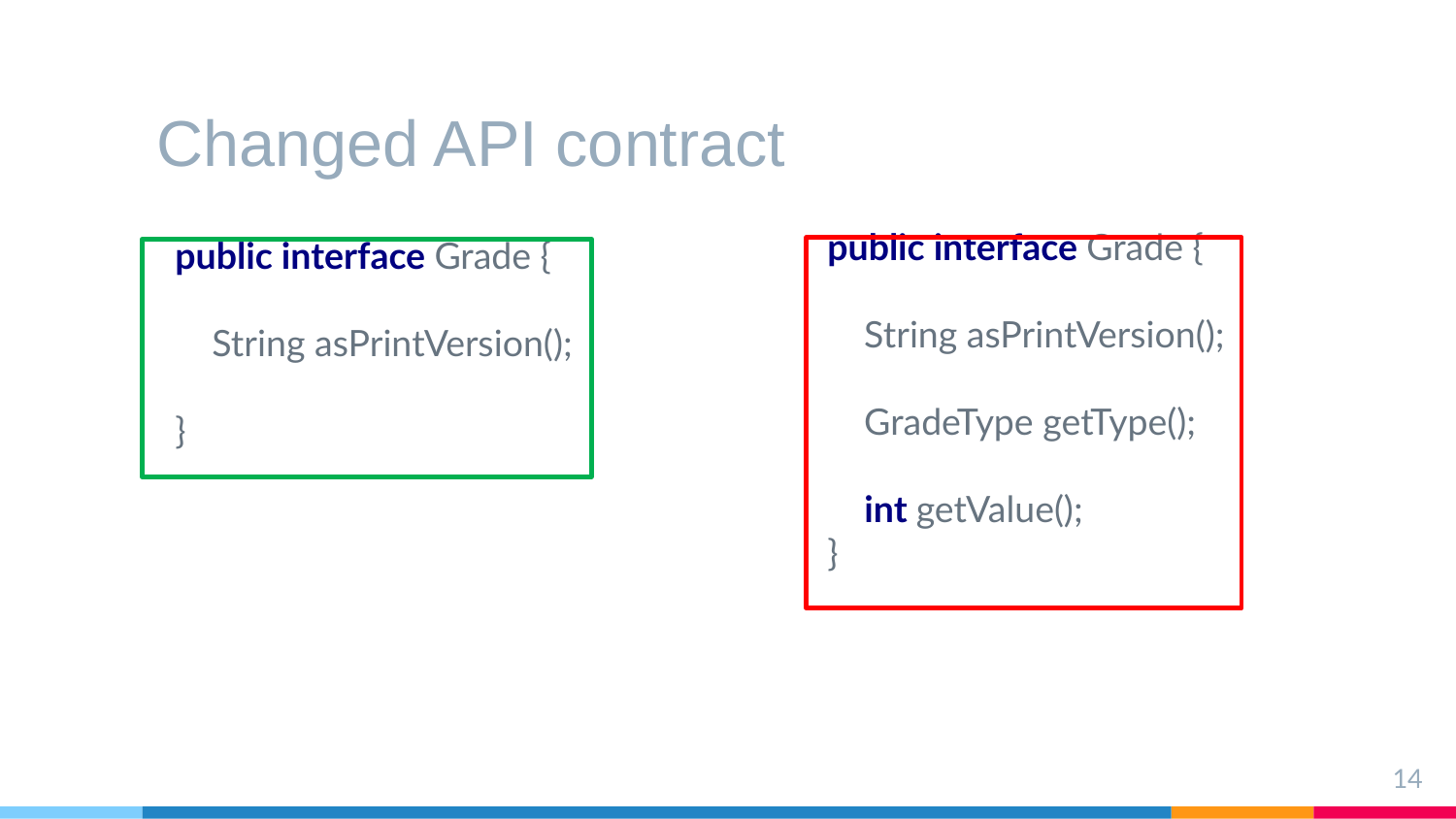

# Changed API contract
public interface Grade {
    String asPrintVersion();
    GradeType getType();
    int getValue();
}
public interface Grade {
    String asPrintVersion();
}

14